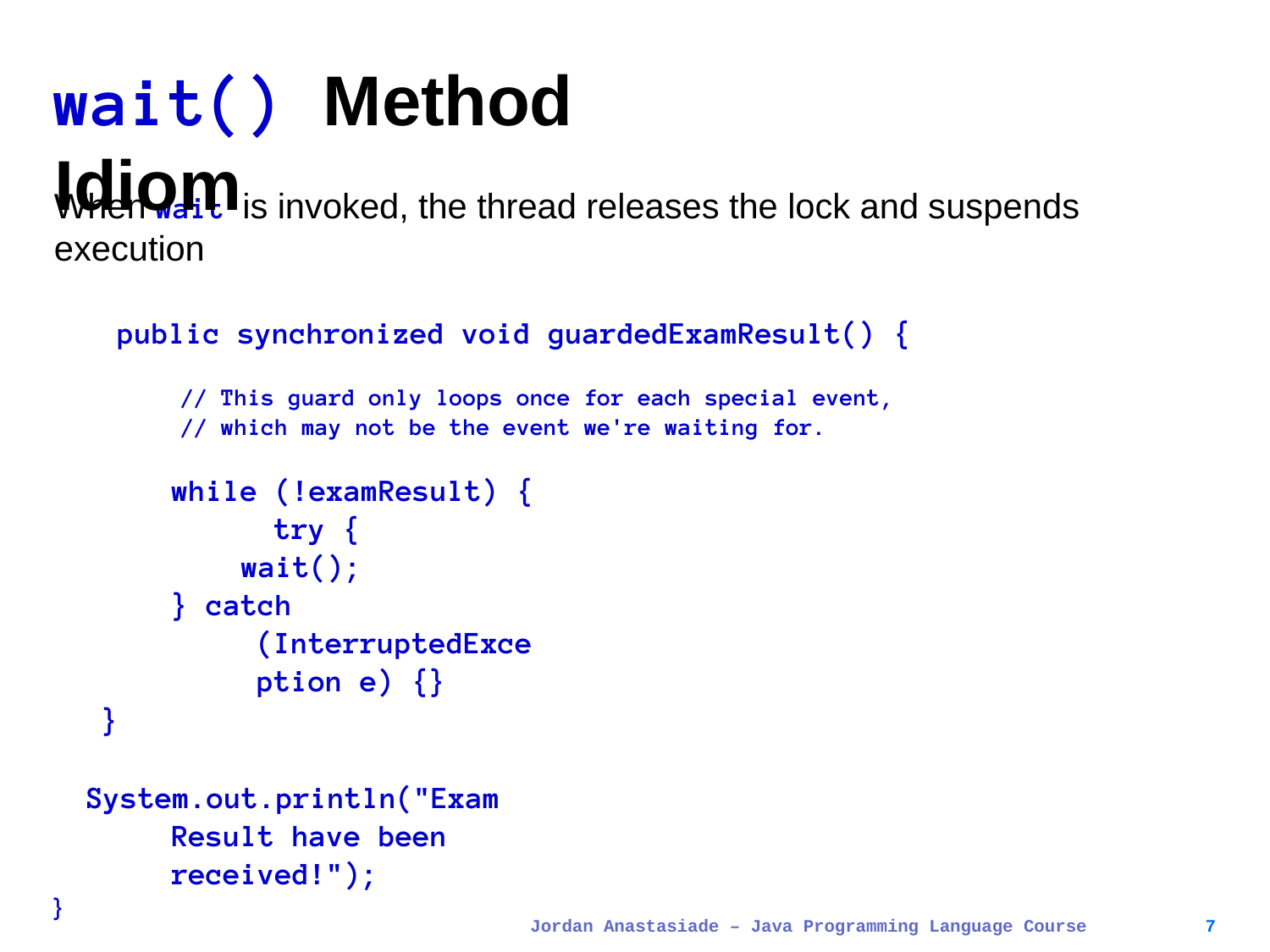

# wait() Method Idiom
When wait is invoked, the thread releases the lock and suspends execution

public synchronized void guardedExamResult() {

// This guard only loops once for each special event,
// which may not be the event we're waiting for.

while (!examResult) {  try {
wait();
} catch (InterruptedException e) {}
}

System.out.println("Exam Result have been received!");
}

Important note:
Always invoke wait inside a loop that tests for the condition being waited for.
Jordan Anastasiade – Java Programming Language Course
7